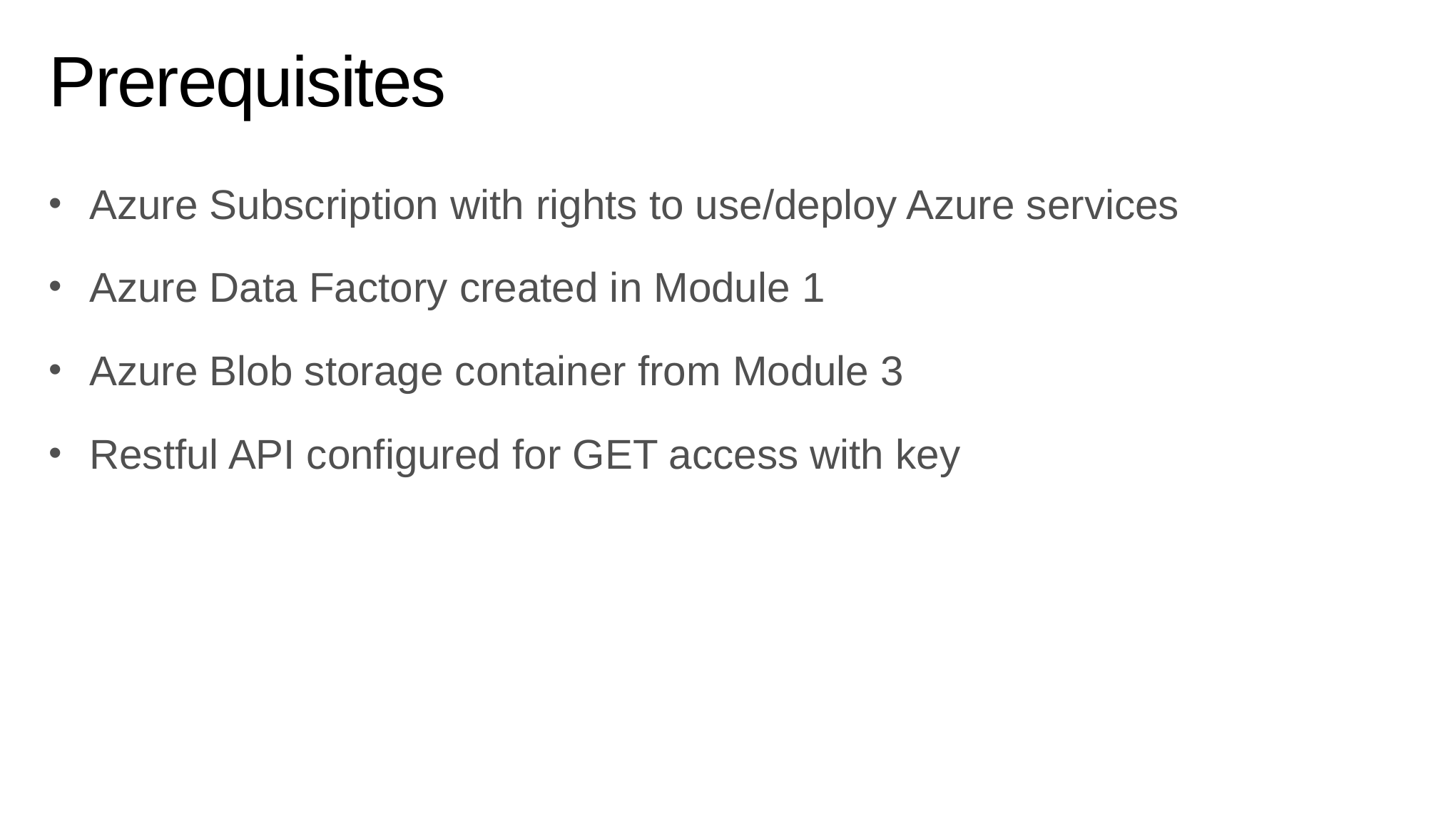

# Prerequisites
Azure Subscription with rights to use/deploy Azure services
Azure Data Factory created in Module 1
Azure Blob storage container from Module 3
Restful API configured for GET access with key